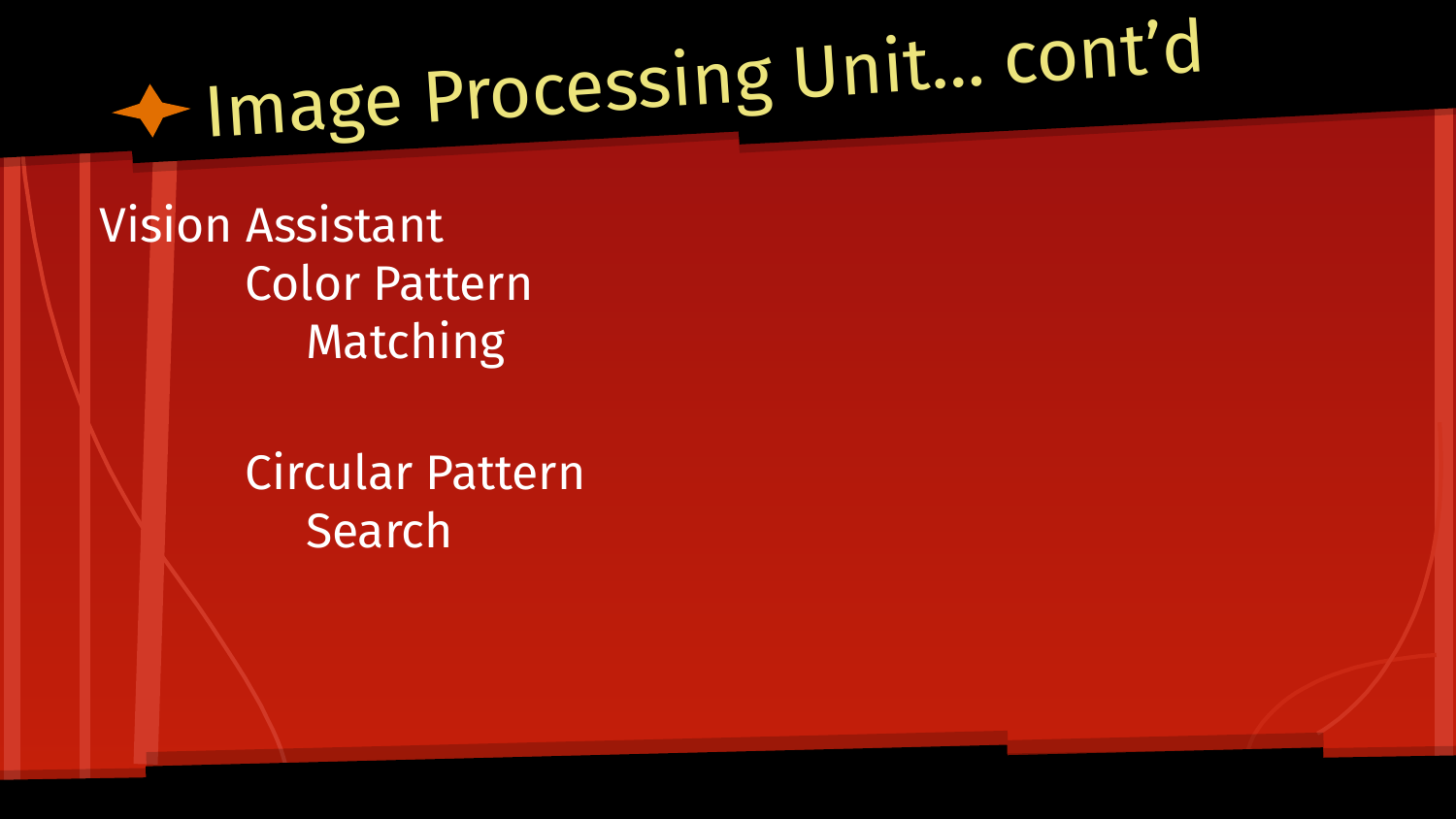

# Image Processing Unit… cont’d
Vision Assistant
Color Pattern Matching

Circular Pattern Search